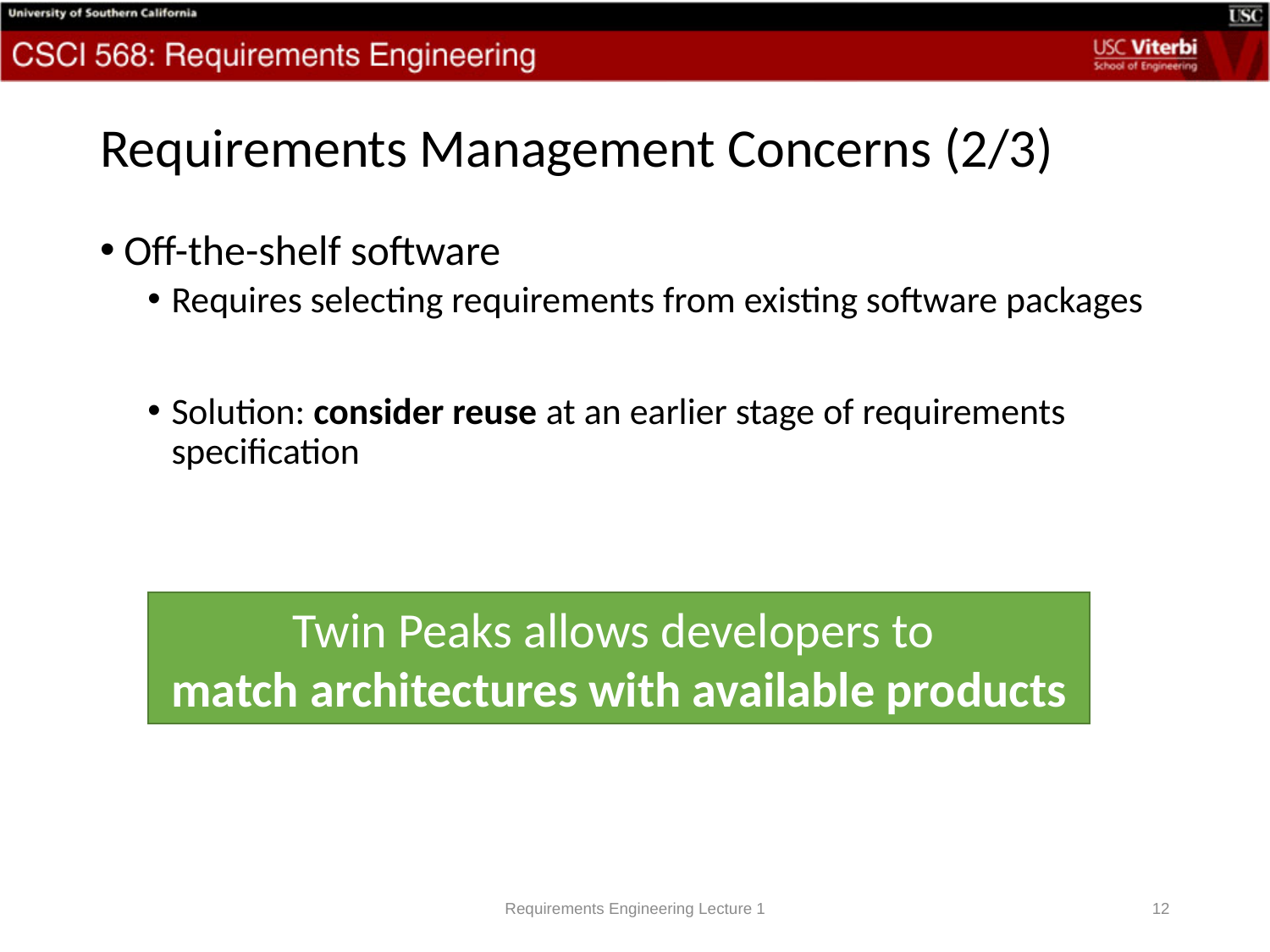

# Requirements Management Concerns (2/3)
Off-the-shelf software
Requires selecting requirements from existing software packages

Solution: consider reuse at an earlier stage of requirements specification
Twin Peaks allows developers to
match architectures with available products
Requirements Engineering Lecture 1
12